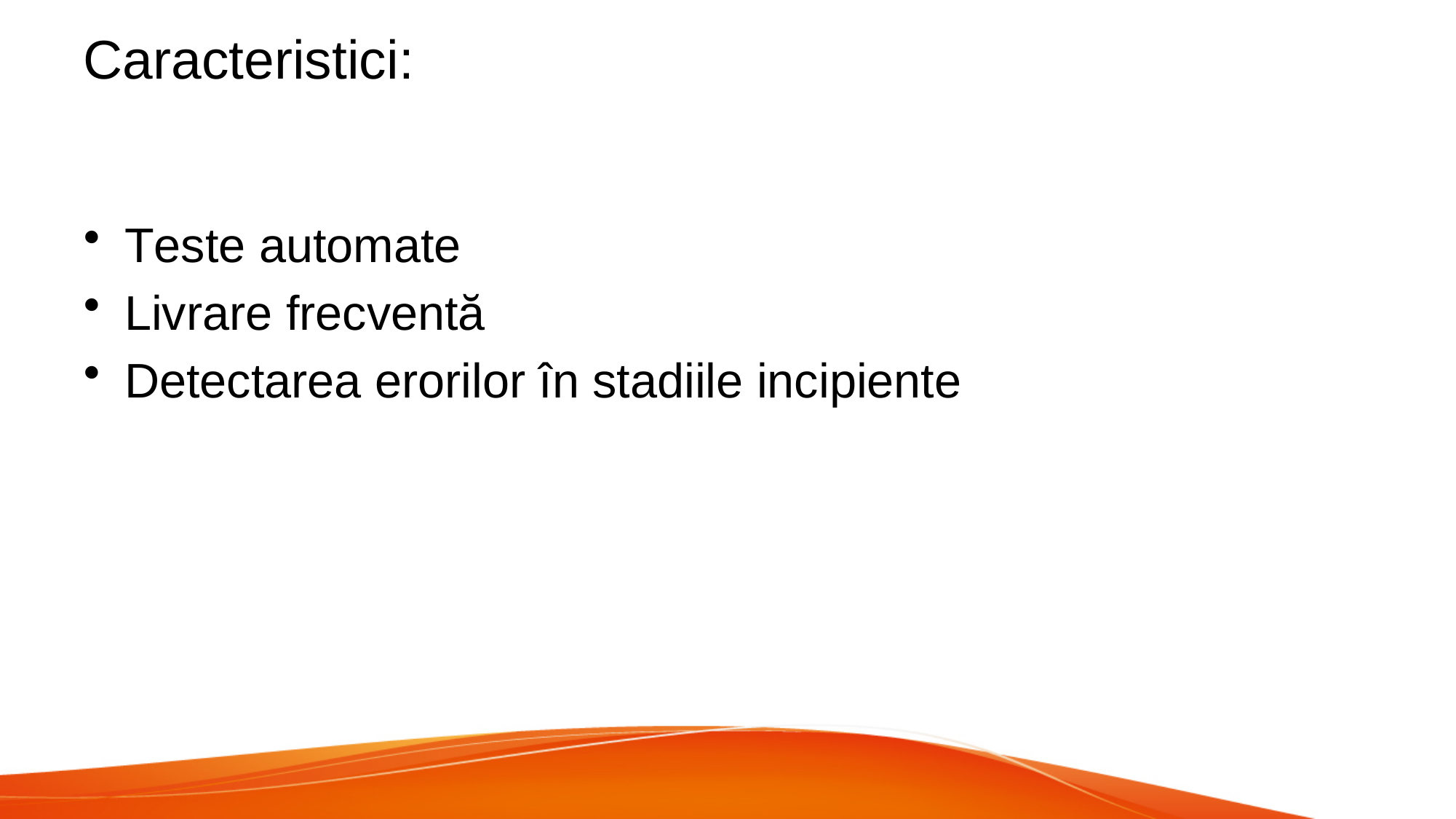

# Caracteristici:

Teste automate
Livrare frecventă
Detectarea erorilor în stadiile incipiente